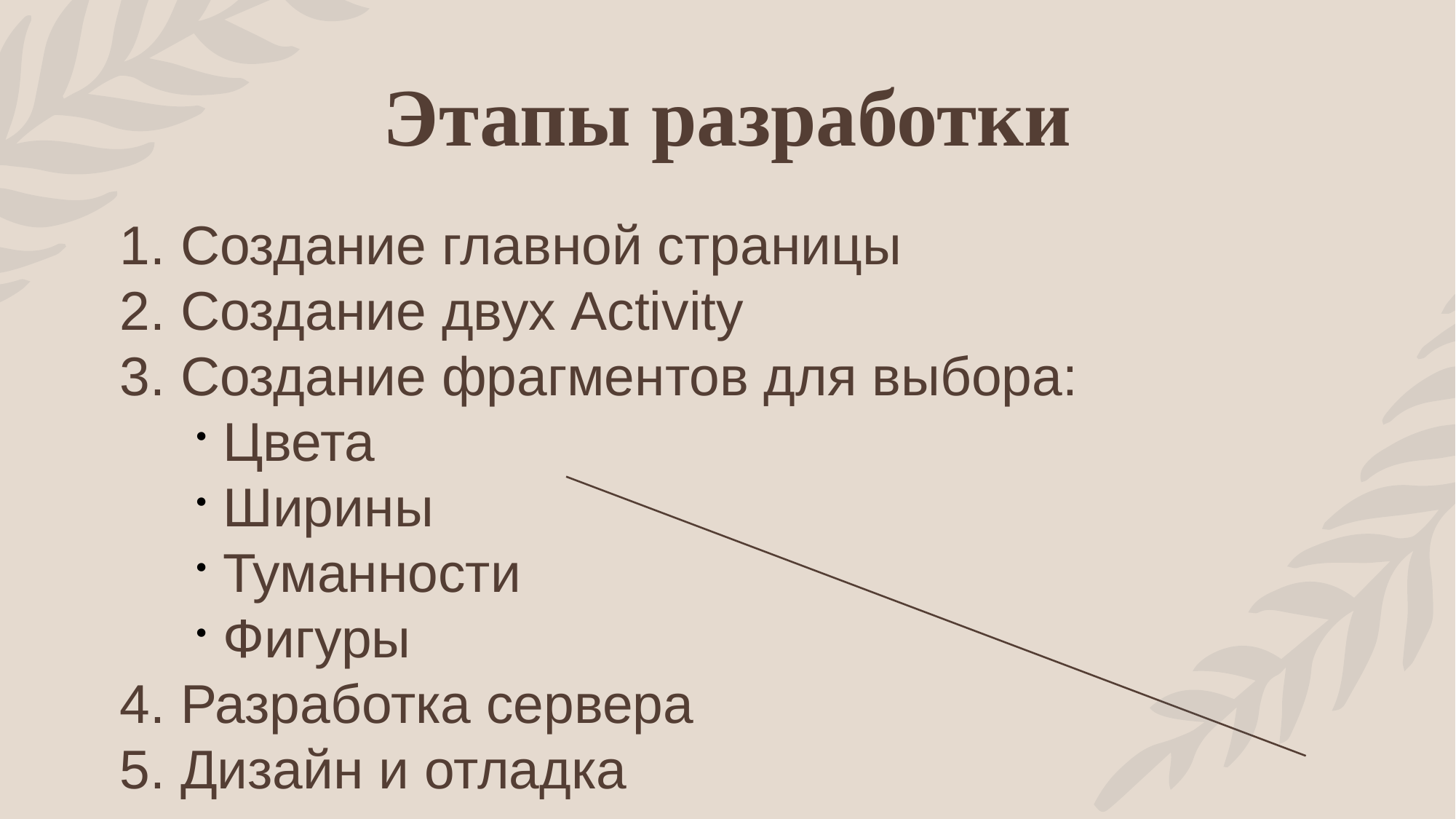

# Этапы разработки
1. Создание главной страницы
2. Создание двух Activity
3. Создание фрагментов для выбора:
Цвета
Ширины
Туманности
Фигуры
4. Разработка сервера
5. Дизайн и отладка